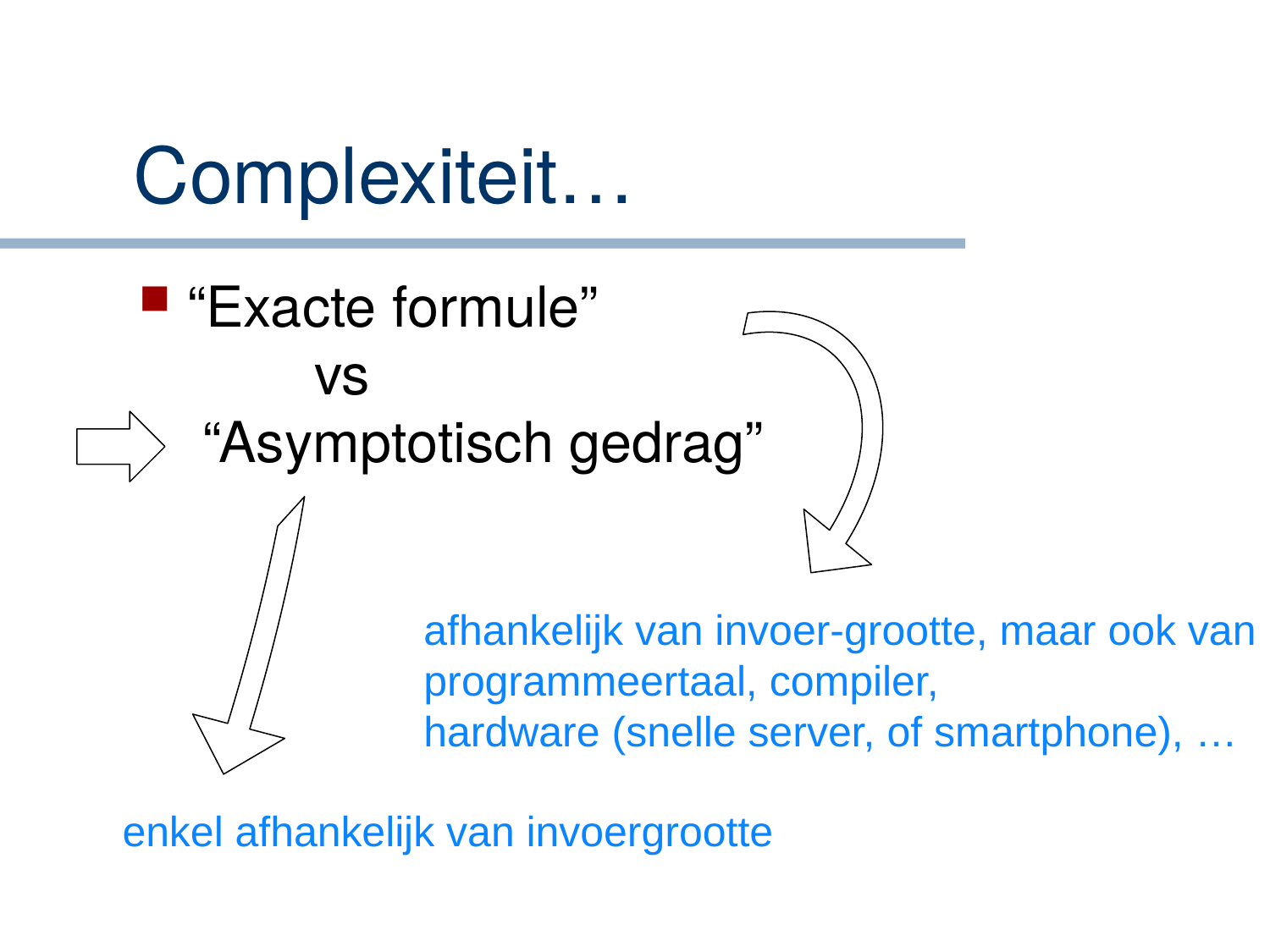

# Complexiteit…

“Exacte formule”
	vs
 “Asymptotisch gedrag”

afhankelijk van invoer-grootte, maar ook van
programmeertaal, compiler,
hardware (snelle server, of smartphone), …

enkel afhankelijk van invoergrootte